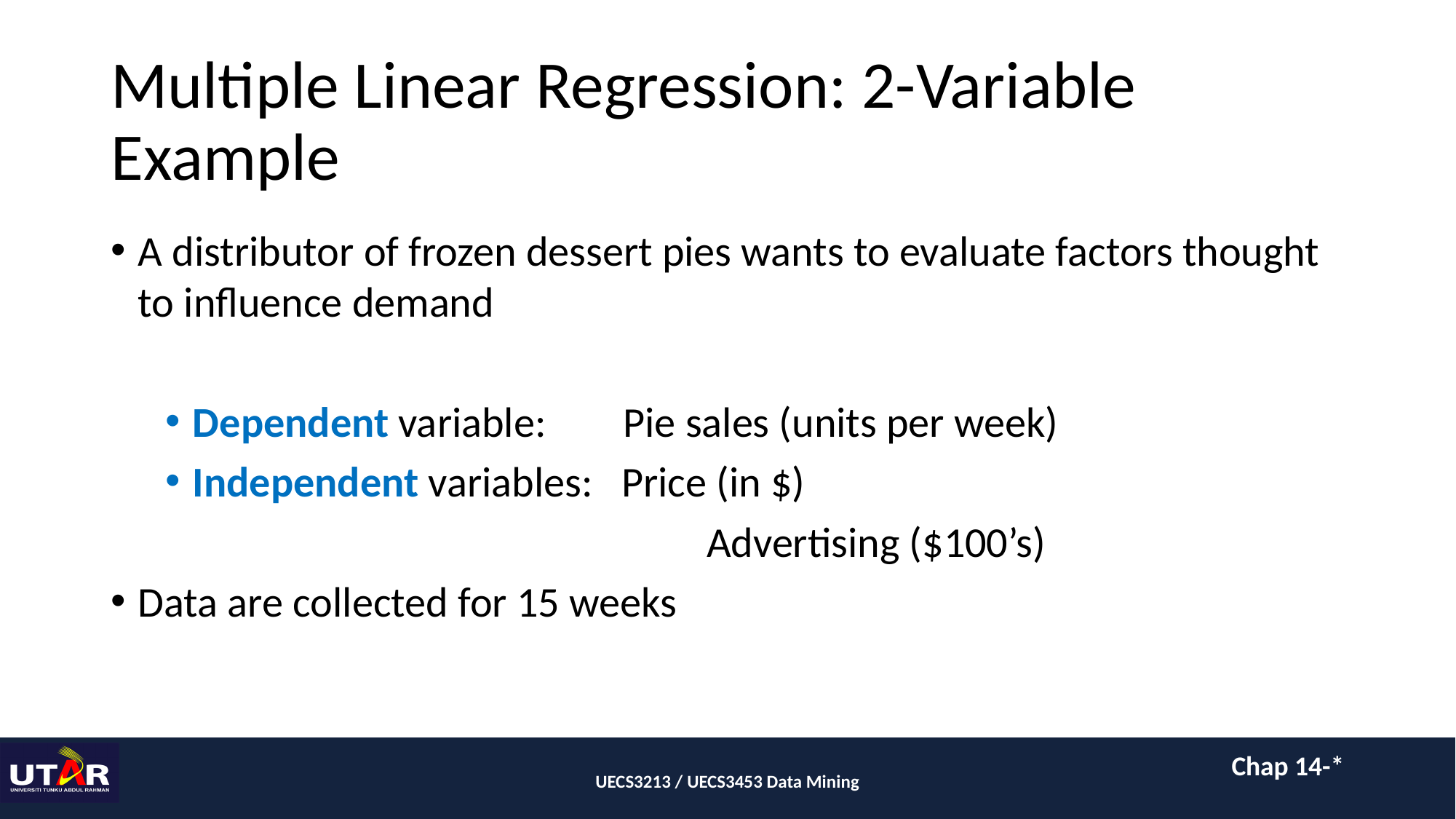

# Multiple Linear Regression: 2-Variable Example
A distributor of frozen dessert pies wants to evaluate factors thought to influence demand

Dependent variable:        Pie sales (units per week)
Independent variables:   Price (in $)
					        Advertising ($100’s)
Data are collected for 15 weeks
UECS3213 / UECS3453 Data Mining
Chap 14-*